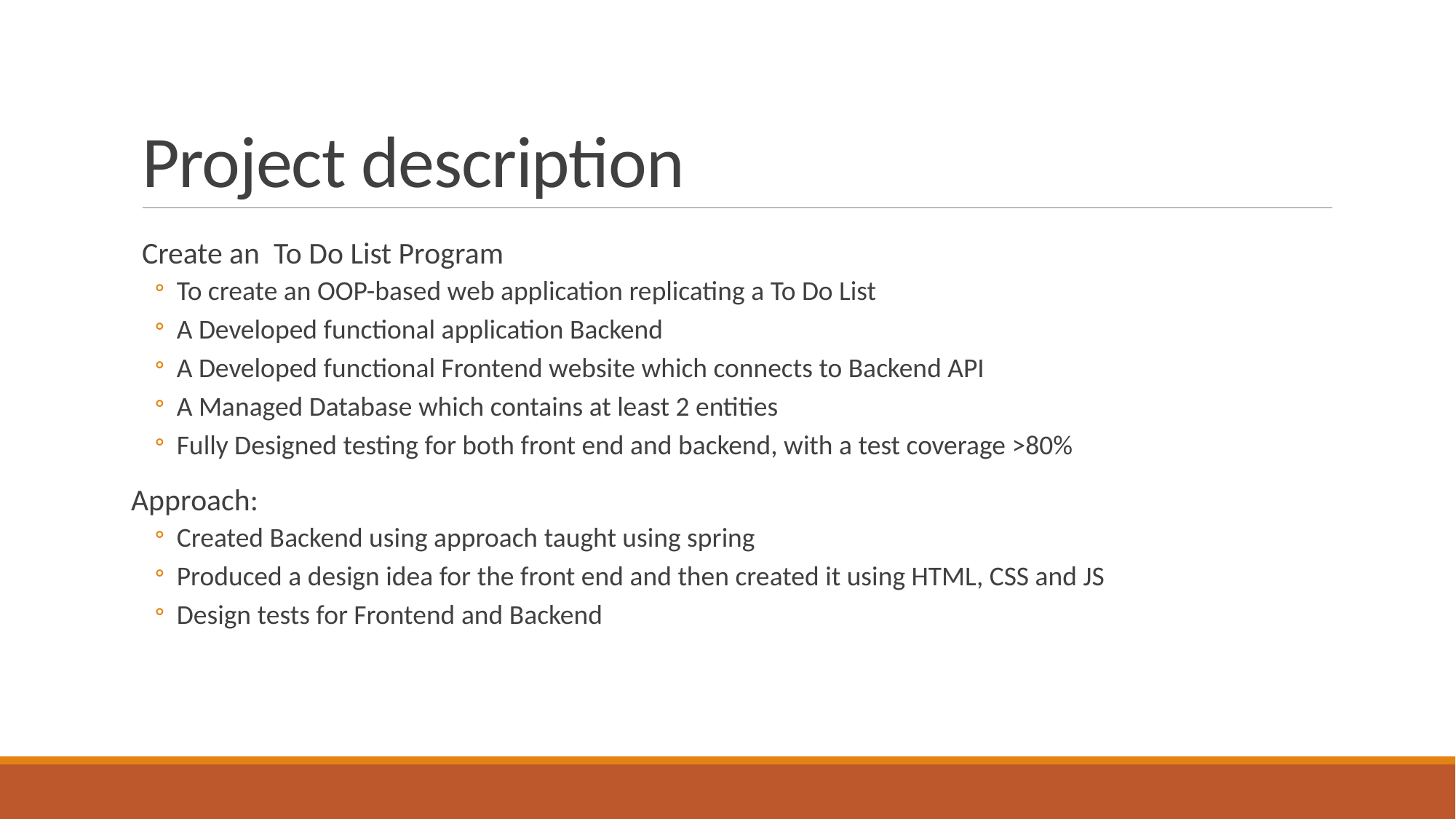

# Project description
Create an  To Do List Program
To create an OOP-based web application replicating a To Do List
A Developed functional application Backend
A Developed functional Frontend website which connects to Backend API
A Managed Database which contains at least 2 entities
Fully Designed testing for both front end and backend, with a test coverage >80%
Approach:
Created Backend using approach taught using spring
Produced a design idea for the front end and then created it using HTML, CSS and JS
Design tests for Frontend and Backend